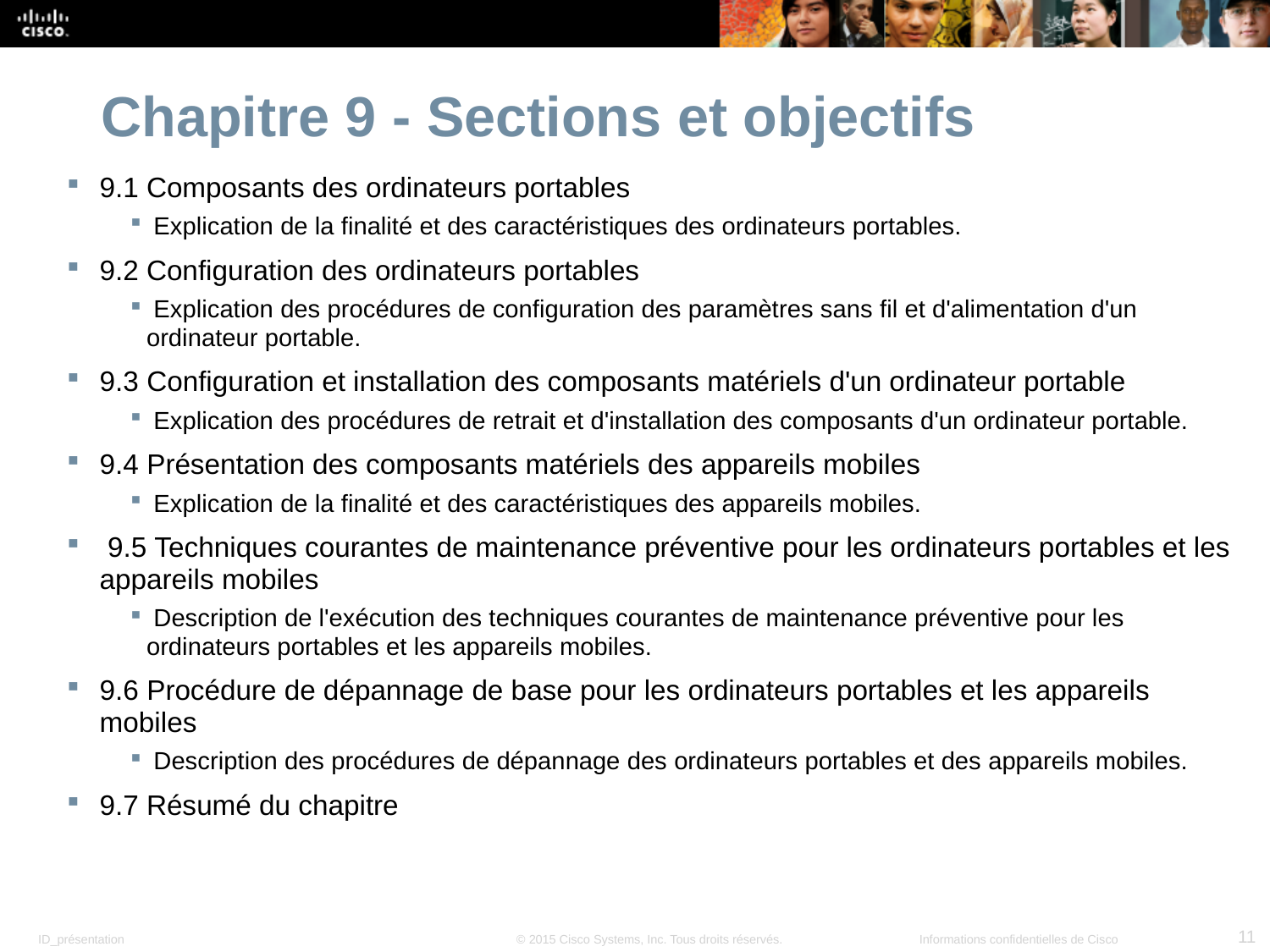

Chapitre 9 - Sections et objectifs
9.1 Composants des ordinateurs portables
 Explication de la finalité et des caractéristiques des ordinateurs portables.
9.2 Configuration des ordinateurs portables
 Explication des procédures de configuration des paramètres sans fil et d'alimentation d'un ordinateur portable.
9.3 Configuration et installation des composants matériels d'un ordinateur portable
 Explication des procédures de retrait et d'installation des composants d'un ordinateur portable.
9.4 Présentation des composants matériels des appareils mobiles
 Explication de la finalité et des caractéristiques des appareils mobiles.
 9.5 Techniques courantes de maintenance préventive pour les ordinateurs portables et les appareils mobiles
 Description de l'exécution des techniques courantes de maintenance préventive pour les ordinateurs portables et les appareils mobiles.
9.6 Procédure de dépannage de base pour les ordinateurs portables et les appareils mobiles
 Description des procédures de dépannage des ordinateurs portables et des appareils mobiles.
9.7 Résumé du chapitre